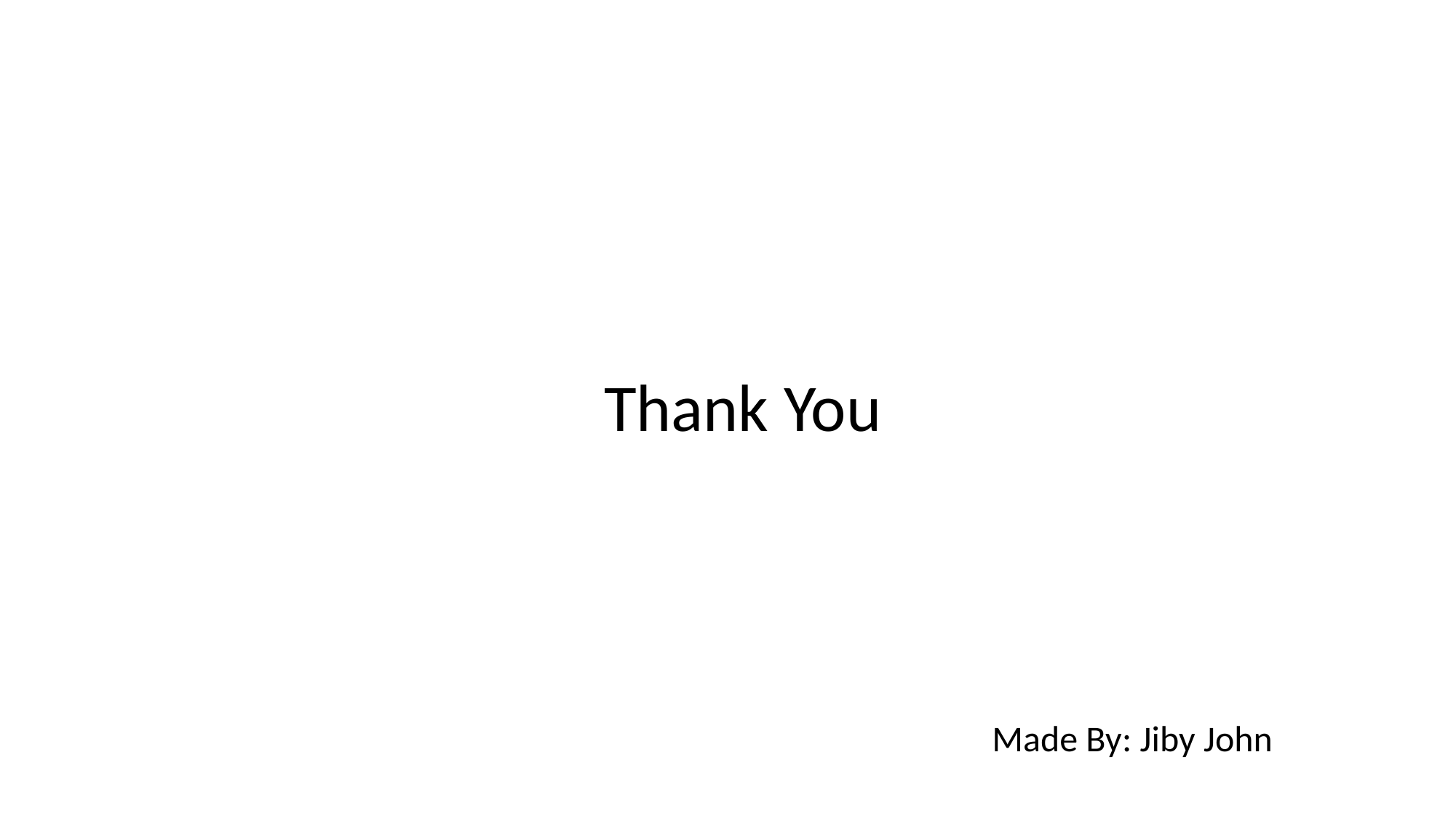

# Thank You
Made By: Jiby John